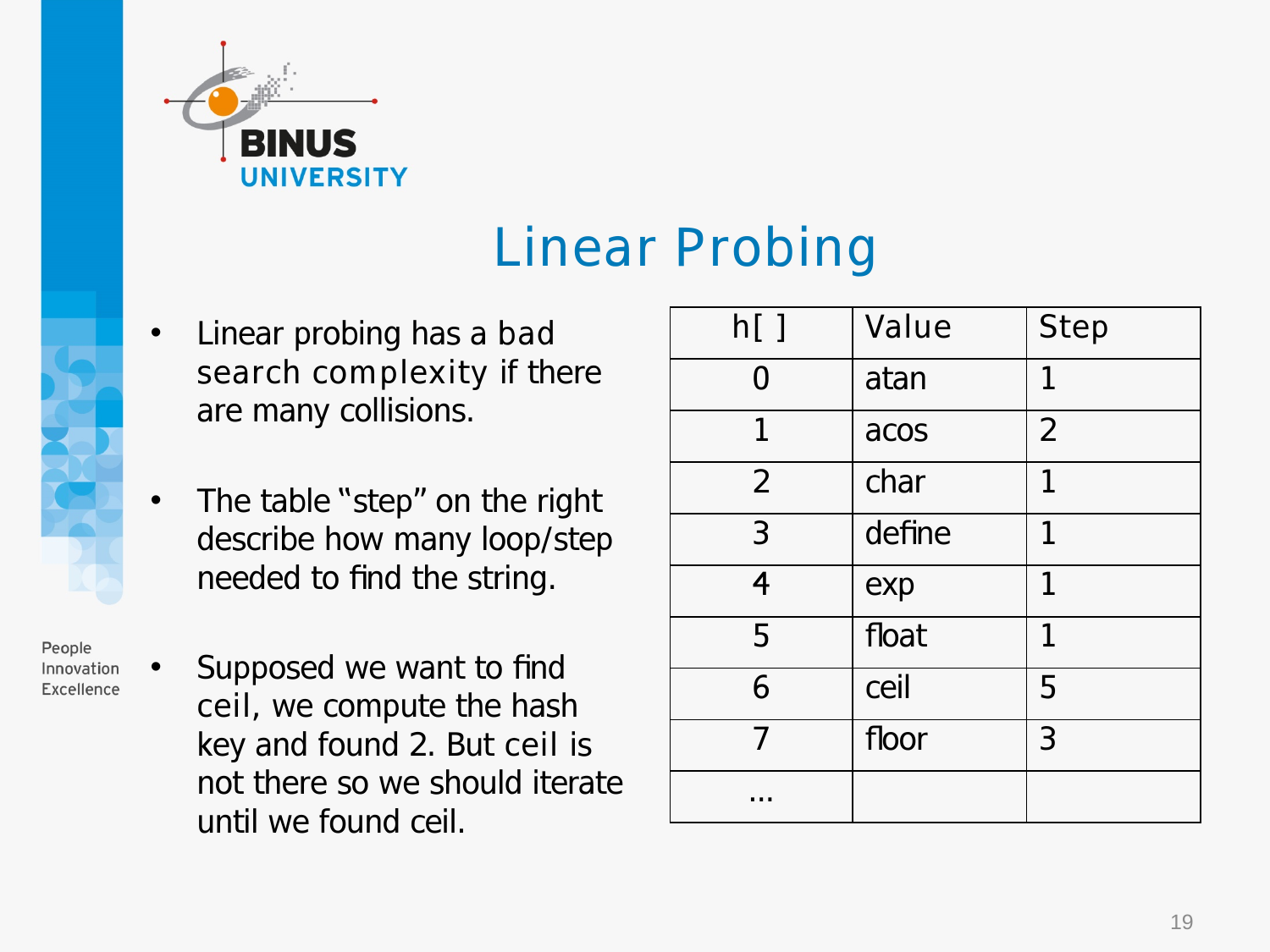

# Linear Probing
Linear probing has a bad search complexity if there are many collisions.

The table “step” on the right describe how many loop/step needed to find the string.

Supposed we want to find ceil, we compute the hash key and found 2. But ceil is not there so we should iterate until we found ceil.

| h[ ] | Value | Step |
| --- | --- | --- |
| 0 | atan | 1 |
| 1 | acos | 2 |
| 2 | char | 1 |
| 3 | define | 1 |
| 4 | exp | 1 |
| 5 | float | 1 |
| 6 | ceil | 5 |
| 7 | floor | 3 |
| … |  |  |
19